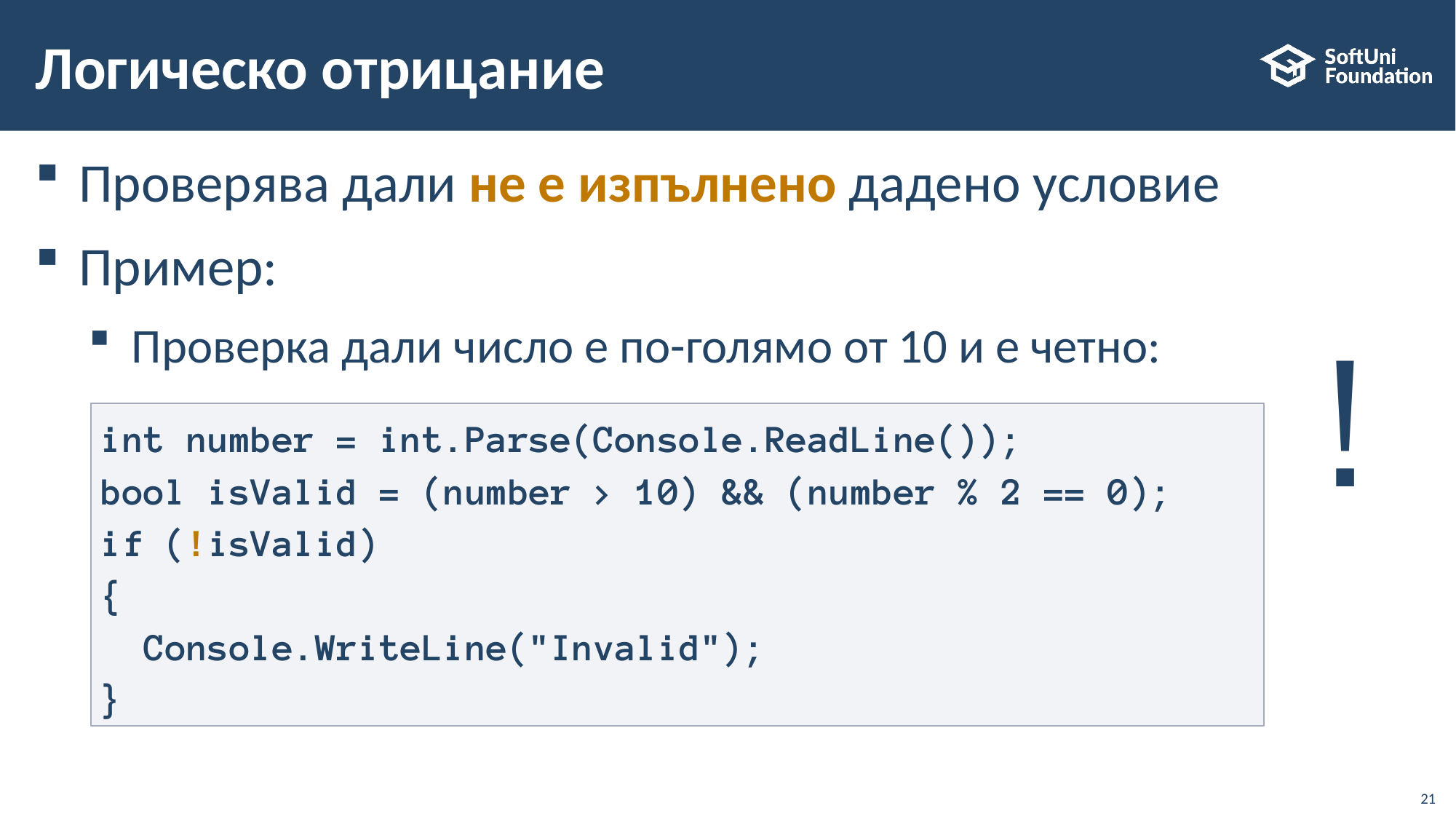

# Логическо отрицание
Проверява дали не е изпълнено дадено условиe
Пример:
Проверка дали число е по-голямо от 10 и е четно:
!
int number = int.Parse(Console.ReadLine());
bool isValid = (number > 10) && (number % 2 == 0);
if (!isValid)
{
  Console.WriteLine("Invalid");
}
21